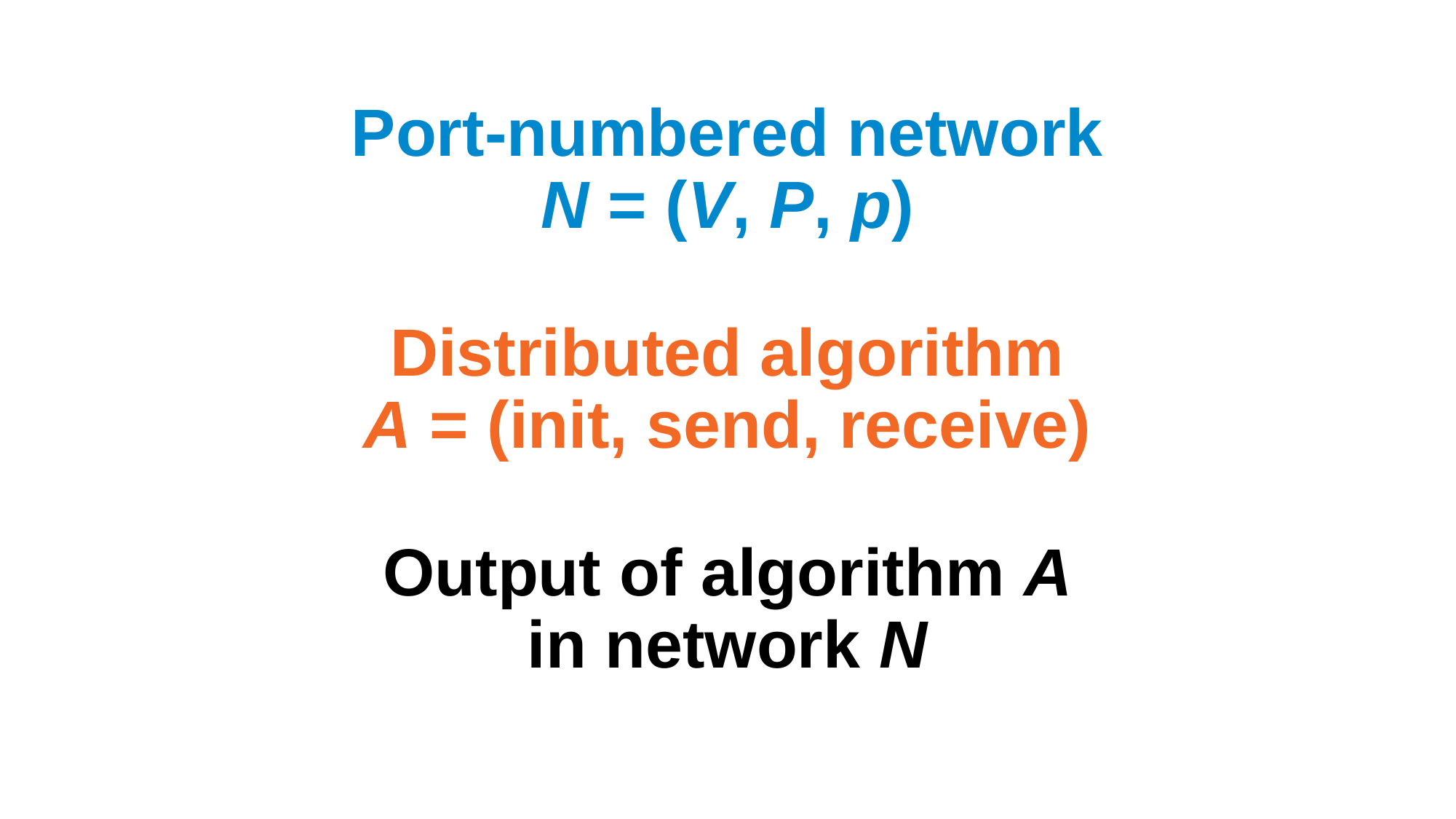

Port-numbered network
N = (V, P, p)
Distributed algorithm
A = (init, send, receive)
Output of algorithm A
in network N